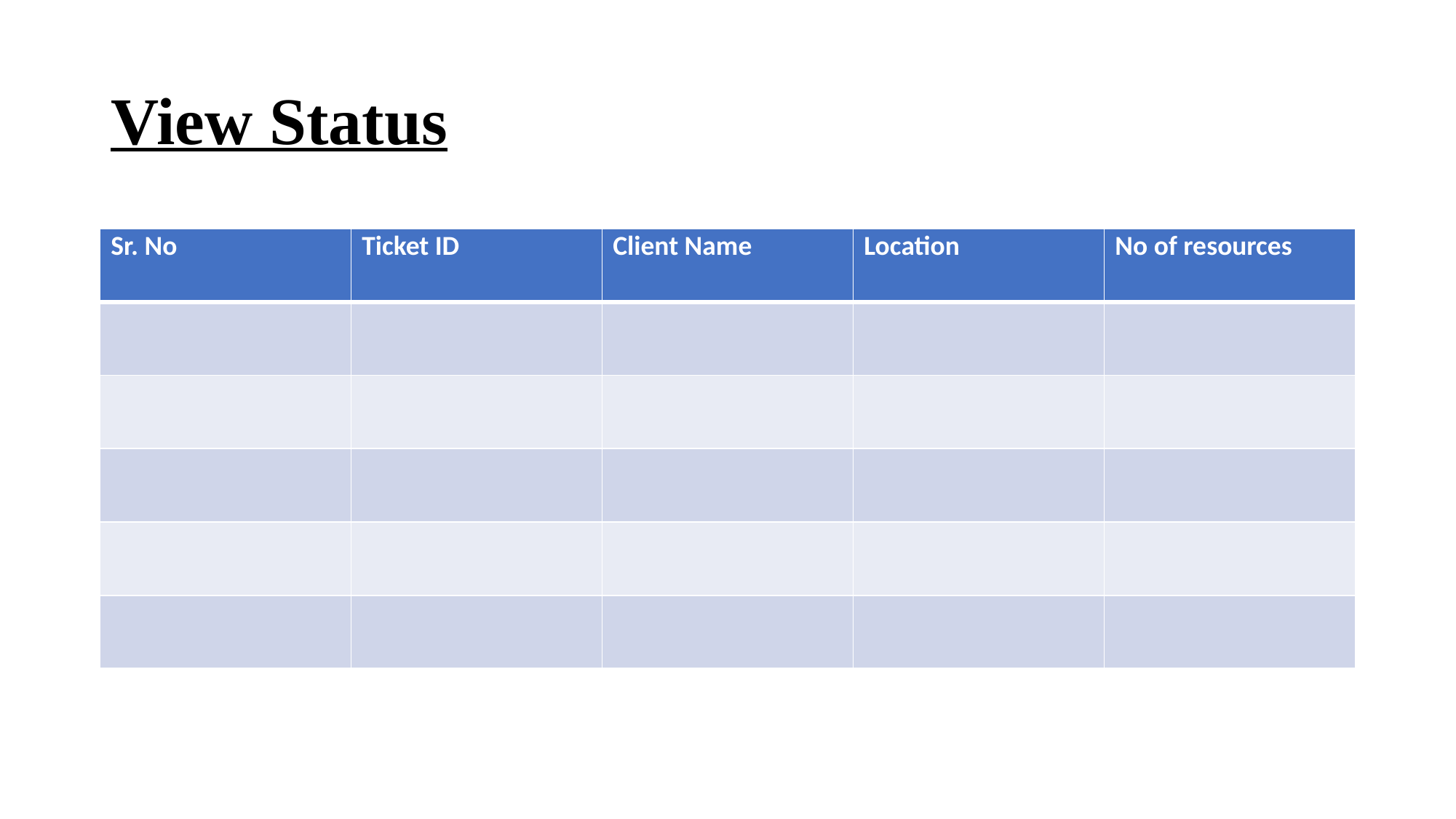

# View Status
| Sr. No | Ticket ID | Client Name | Location | No of resources |
| --- | --- | --- | --- | --- |
|  |  |  |  |  |
|  |  |  |  |  |
|  |  |  |  |  |
|  |  |  |  |  |
|  |  |  |  |  |